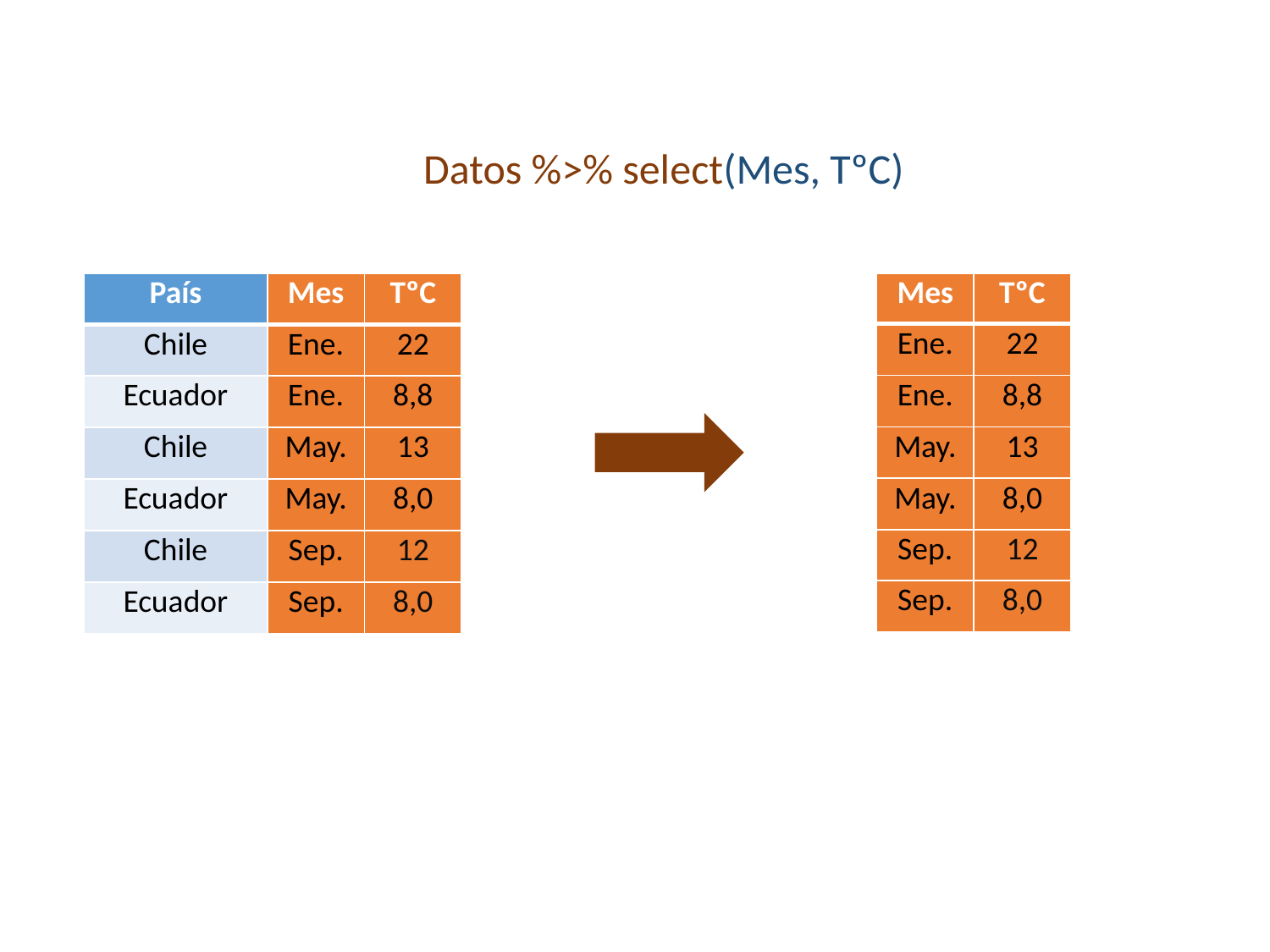

Datos %>% select(Mes, TºC)
| Mes | TºC |
| --- | --- |
| Ene. | 22 |
| Ene. | 8,8 |
| May. | 13 |
| May. | 8,0 |
| Sep. | 12 |
| Sep. | 8,0 |
| País | Mes | TºC |
| --- | --- | --- |
| Chile | Ene. | 22 |
| Ecuador | Ene. | 8,8 |
| Chile | May. | 13 |
| Ecuador | May. | 8,0 |
| Chile | Sep. | 12 |
| Ecuador | Sep. | 8,0 |